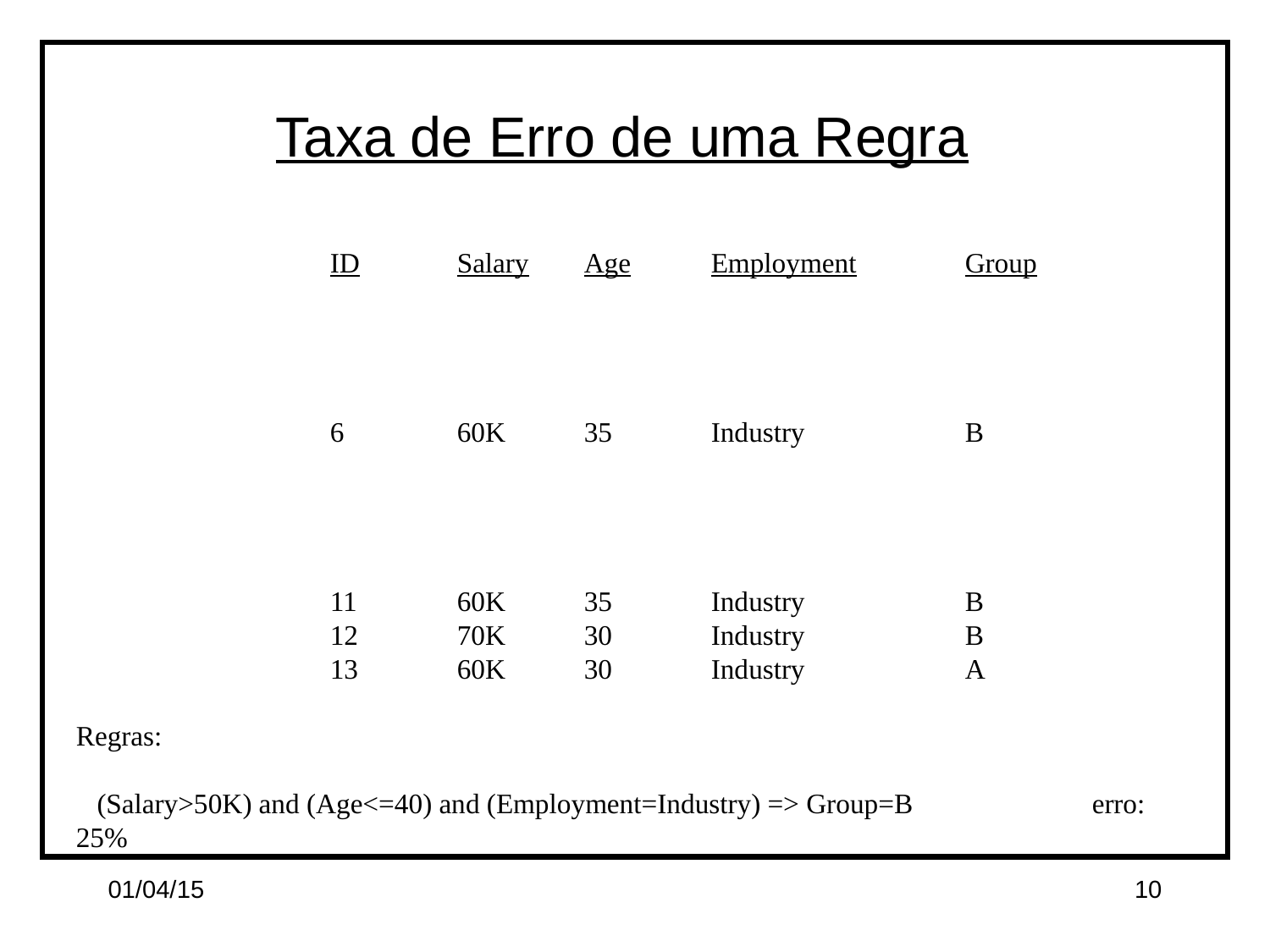

Taxa de Erro de uma Regra

		ID	Salary	Age	Employment	Group

		6	60K	35	Industry		B

		11	60K	35	Industry		B
		12	70K	30	Industry		B
		13 	60K	30	Industry 		A

Regras:

   (Salary>50K) and (Age<=40) and (Employment=Industry) => Group=B		erro: 25%

01/04/15
10